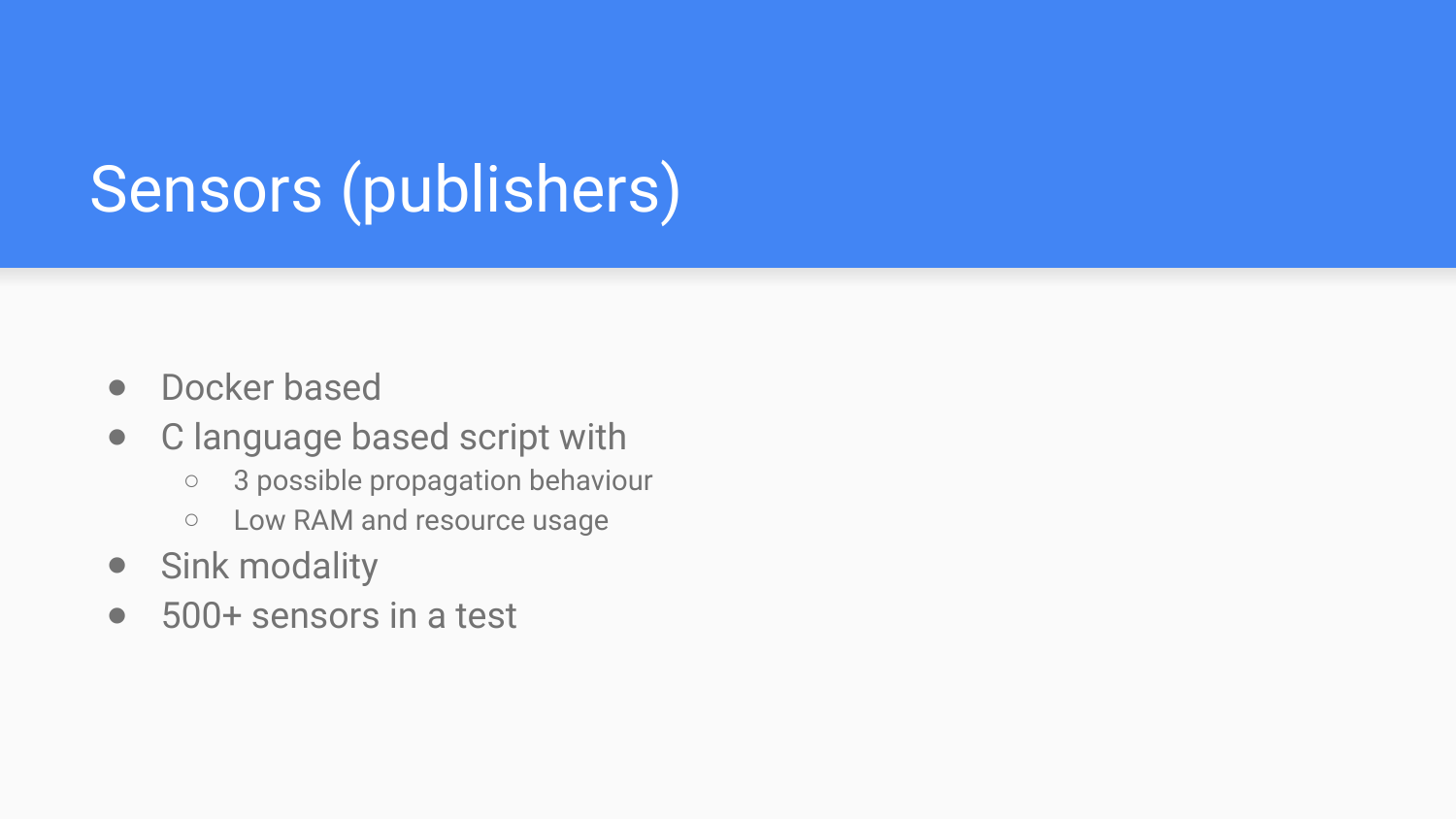

# Sensors (publishers)
Docker based
C language based script with
3 possible propagation behaviour
Low RAM and resource usage
Sink modality
500+ sensors in a test